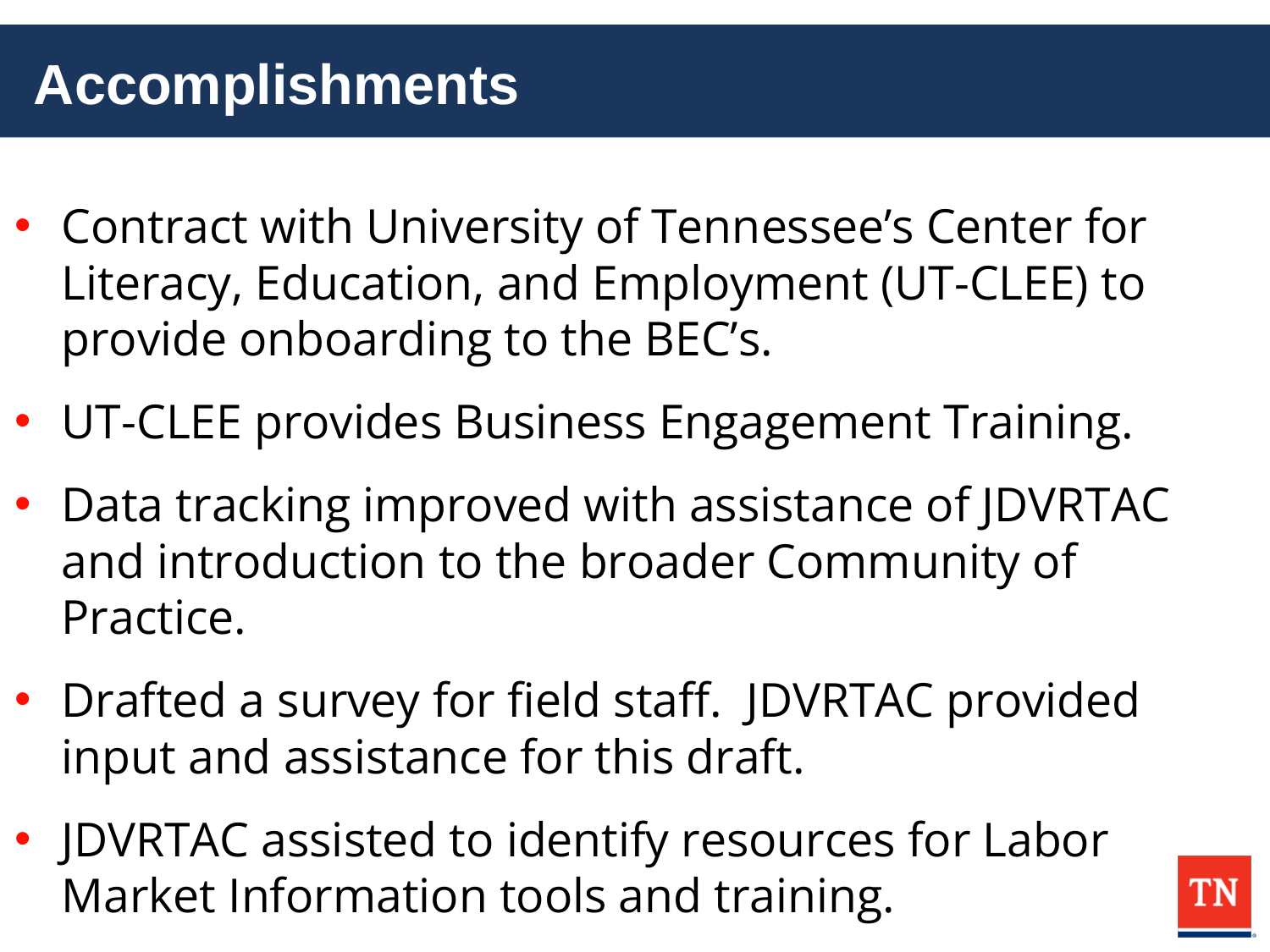

# Accomplishments
Contract with University of Tennessee’s Center for Literacy, Education, and Employment (UT-CLEE) to provide onboarding to the BEC’s.
UT-CLEE provides Business Engagement Training.
Data tracking improved with assistance of JDVRTAC and introduction to the broader Community of Practice.
Drafted a survey for field staff.  JDVRTAC provided input and assistance for this draft.
JDVRTAC assisted to identify resources for Labor Market Information tools and training.